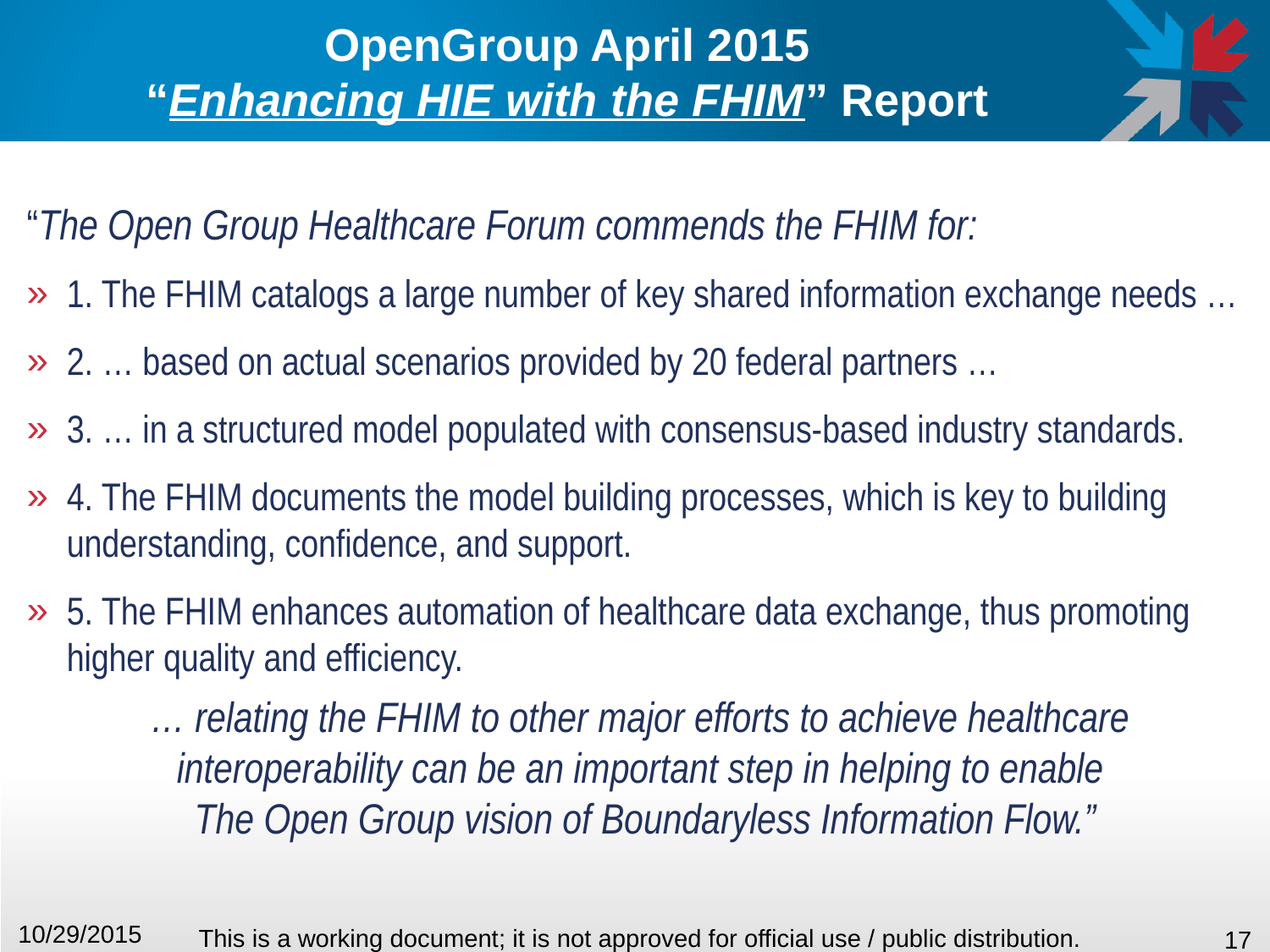

# OpenGroup April 2015 “Enhancing HIE with the FHIM” Report
“The Open Group Healthcare Forum commends the FHIM for:
1. The FHIM catalogs a large number of key shared information exchange needs …
2. … based on actual scenarios provided by 20 federal partners …
3. … in a structured model populated with consensus-based industry standards.
4. The FHIM documents the model building processes, which is key to building understanding, confidence, and support.
5. The FHIM enhances automation of healthcare data exchange, thus promoting higher quality and efficiency.
… relating the FHIM to other major efforts to achieve healthcare
interoperability can be an important step in helping to enable
The Open Group vision of Boundaryless Information Flow.”
10/29/2015
This is a working document; it is not approved for official use / public distribution.
17